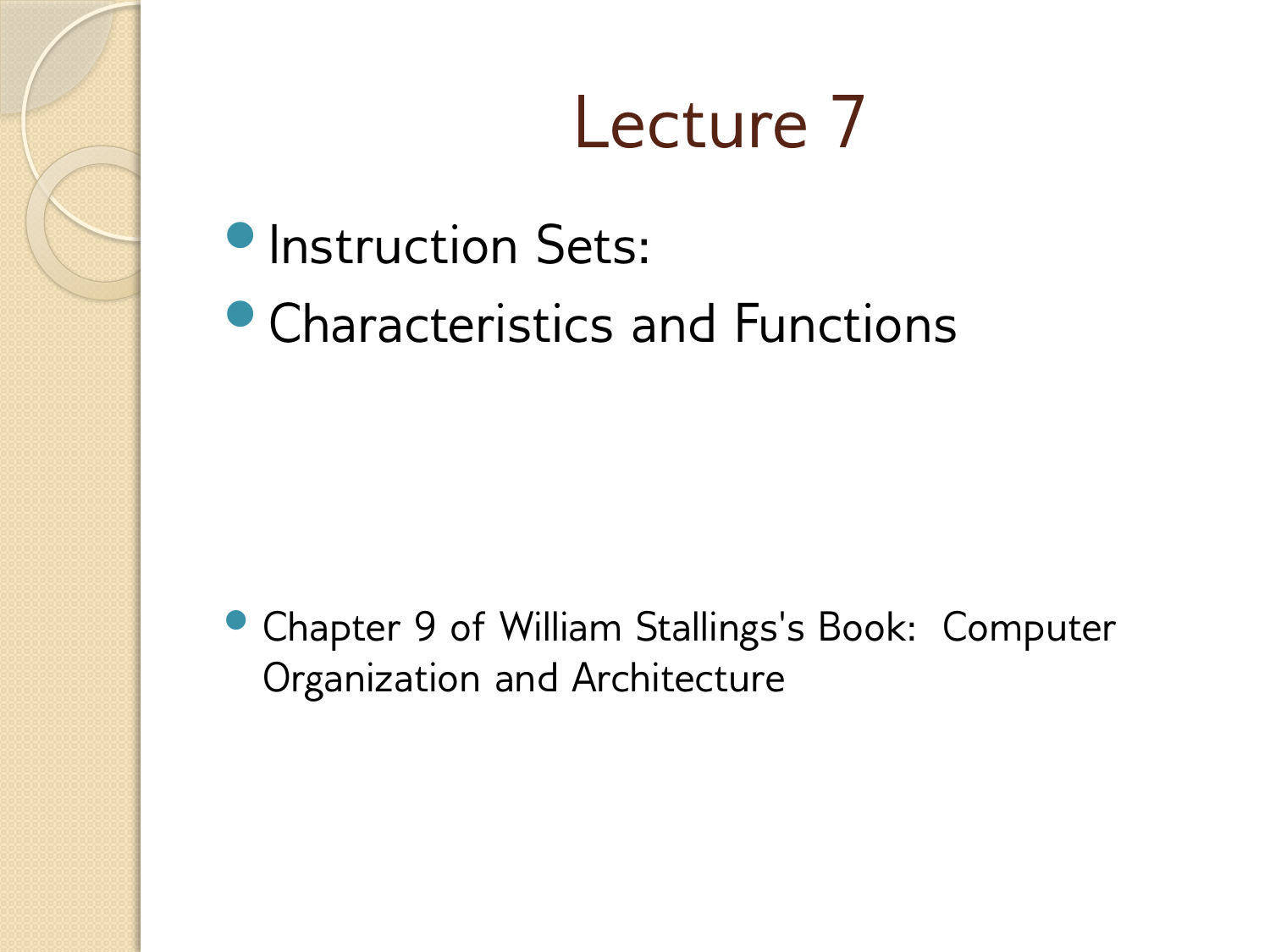

# Lecture 7
Instruction Sets:
Characteristics and Functions

Chapter 9 of William Stallings's Book:  Computer Organization and Architecture